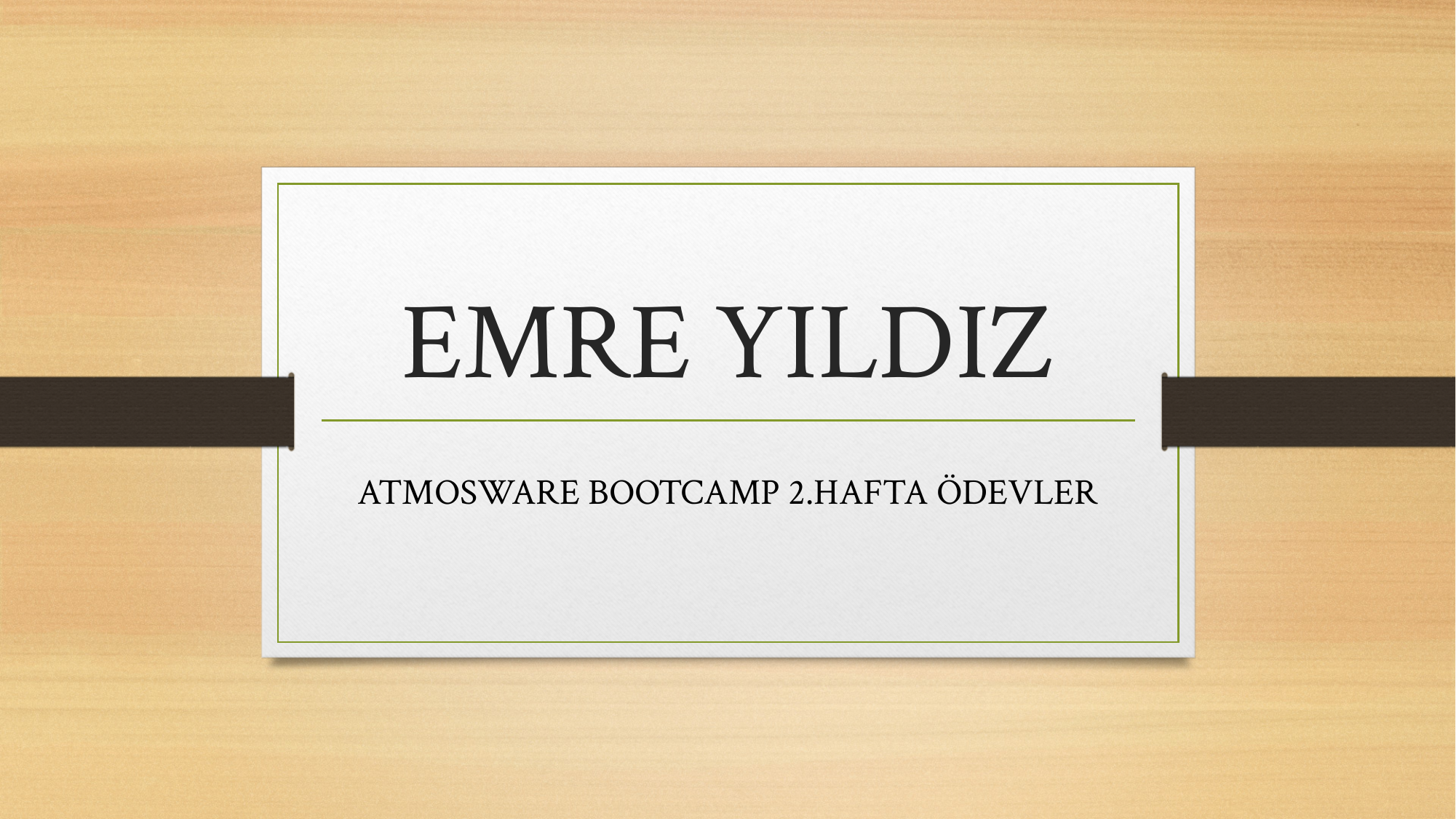

# EMRE YILDIZ
ATMOSWARE BOOTCAMP 2.HAFTA ÖDEVLER